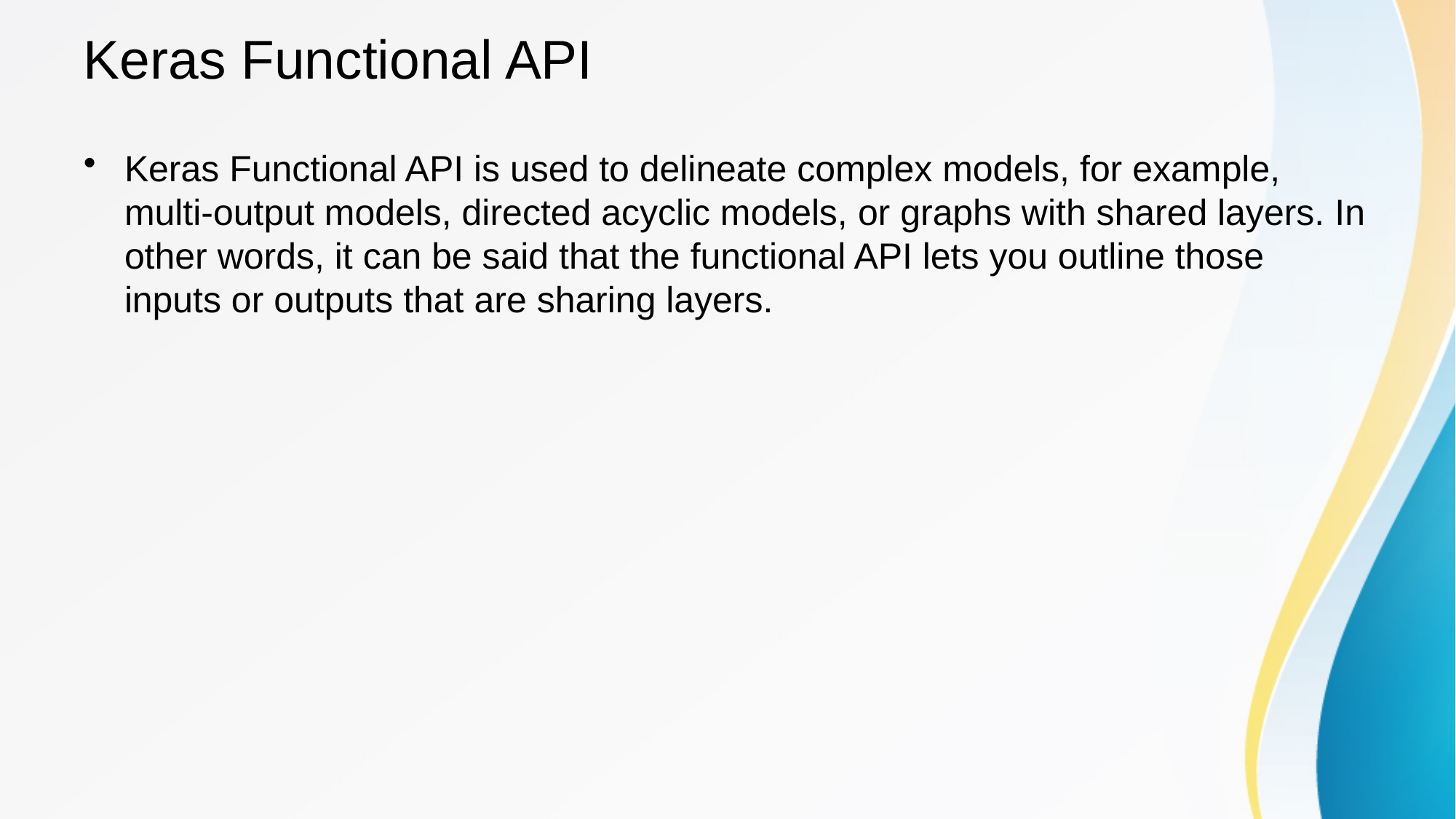

# Keras Functional API
Keras Functional API is used to delineate complex models, for example, multi-output models, directed acyclic models, or graphs with shared layers. In other words, it can be said that the functional API lets you outline those inputs or outputs that are sharing layers.